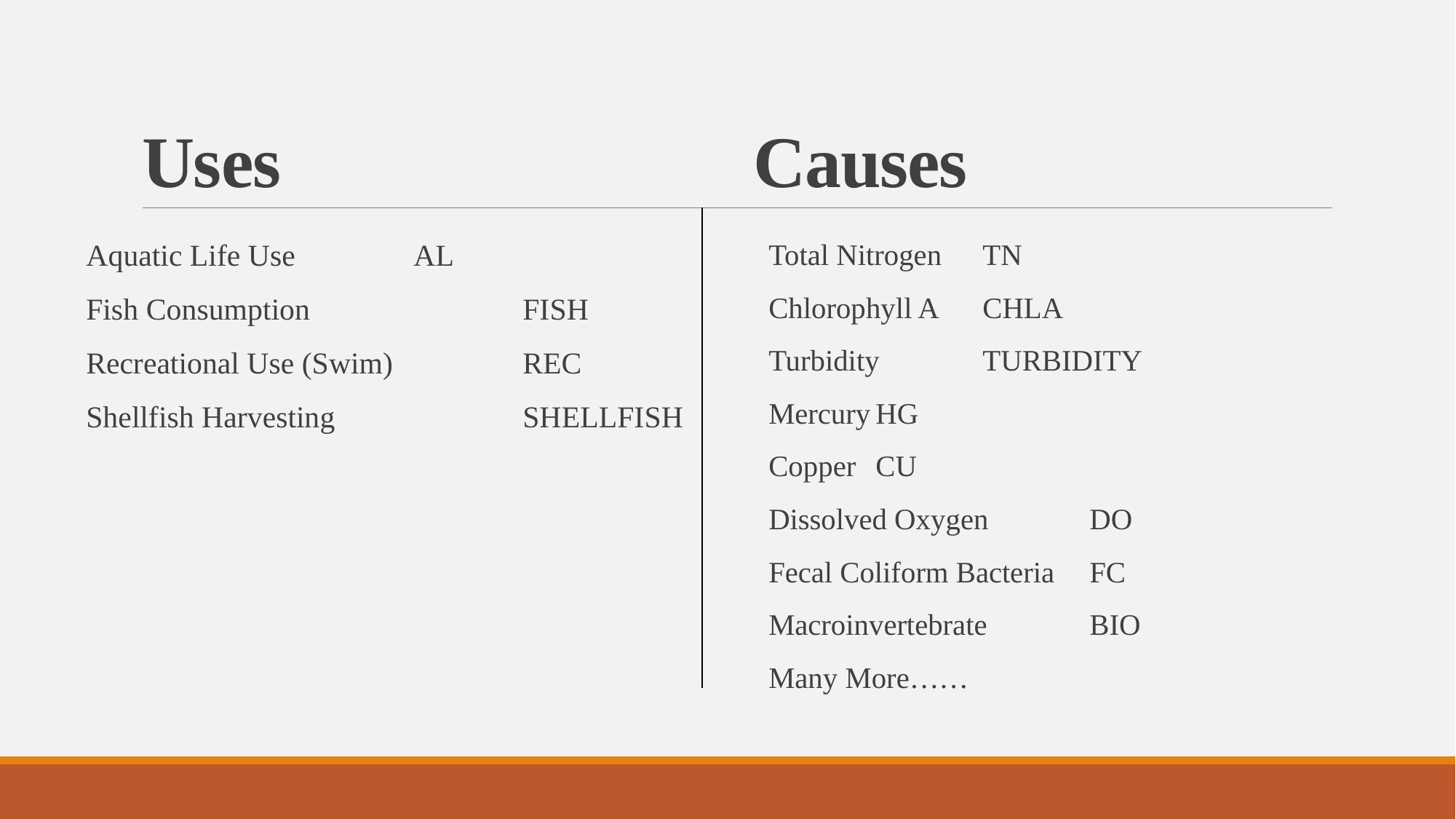

# Uses
Causes
Aquatic Life Use		AL
Fish Consumption		FISH
Recreational Use (Swim)		REC
Shellfish Harvesting		SHELLFISH
Total Nitrogen			TN
Chlorophyll A			CHLA
Turbidity			TURBIDITY
Mercury			HG
Copper				CU
Dissolved Oxygen		DO
Fecal Coliform Bacteria		FC
Macroinvertebrate 		BIO
Many More……